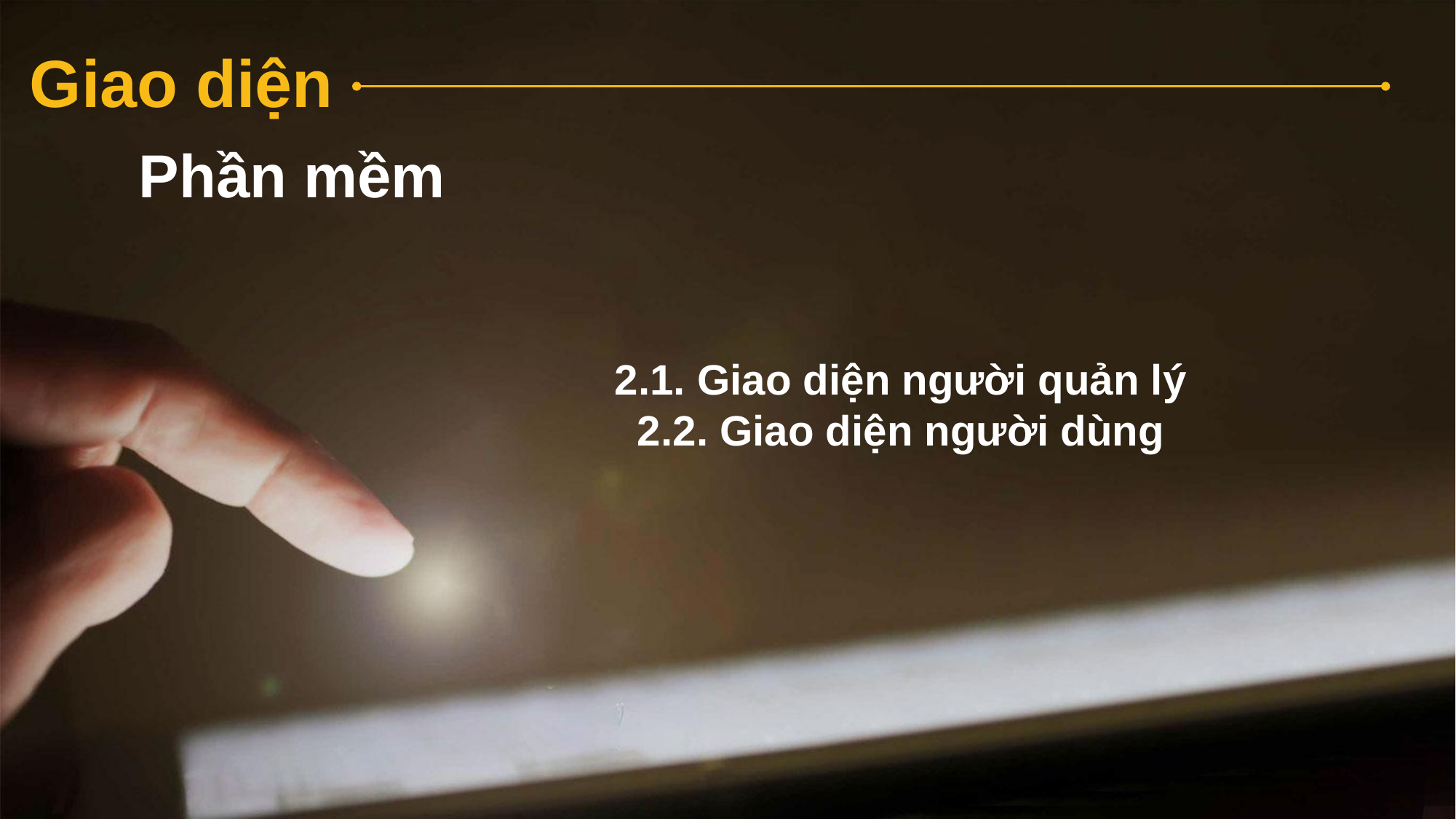

Giao diện
	Phần mềm
2.1. Giao diện người quản lý
2.2. Giao diện người dùng